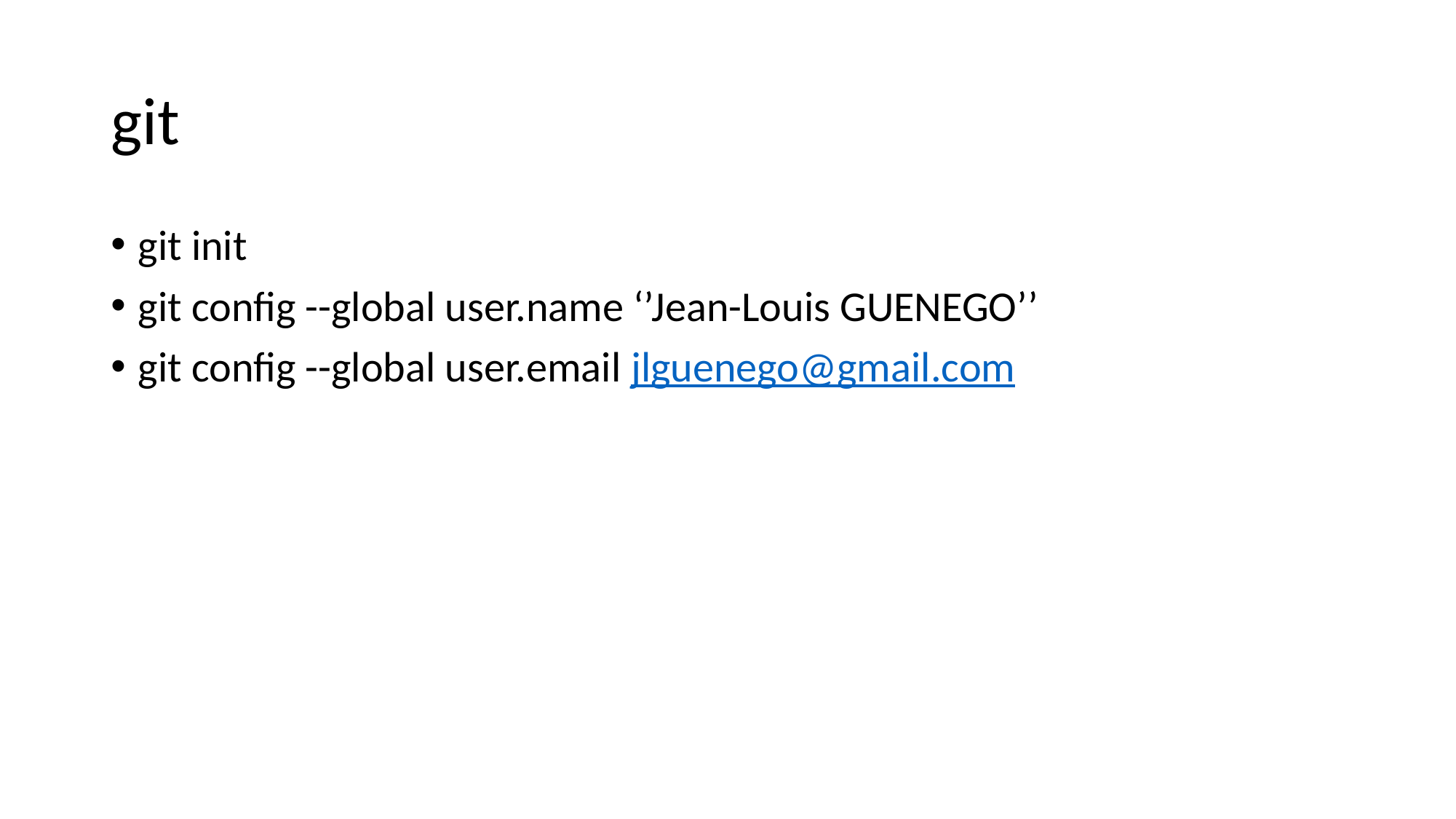

# git
git init
git config --global user.name ‘’Jean-Louis GUENEGO’’
git config --global user.email jlguenego@gmail.com